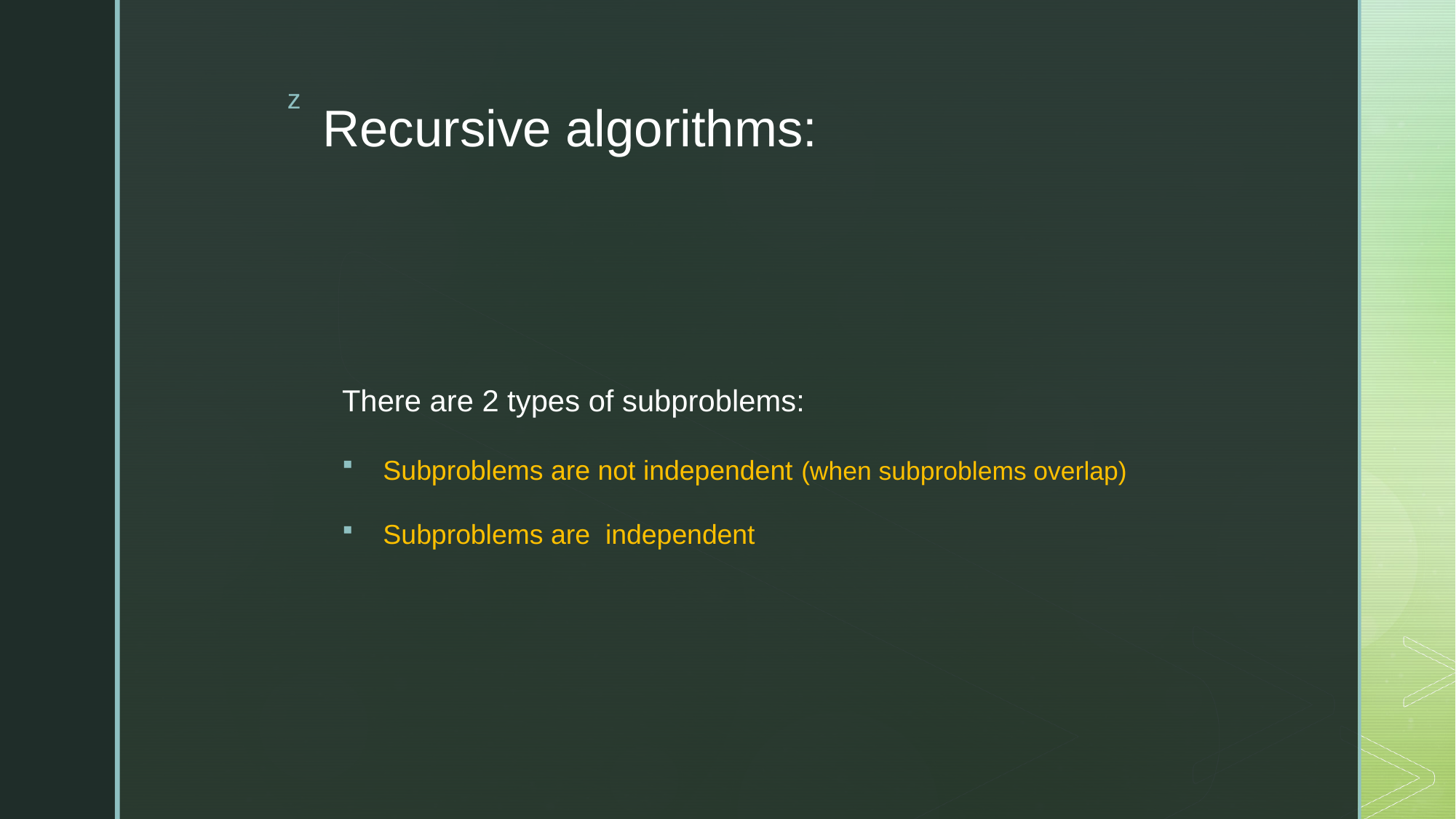

# Recursive algorithms:
There are 2 types of subproblems:
Subproblems are not independent (when subproblems overlap)
Subproblems are  independent